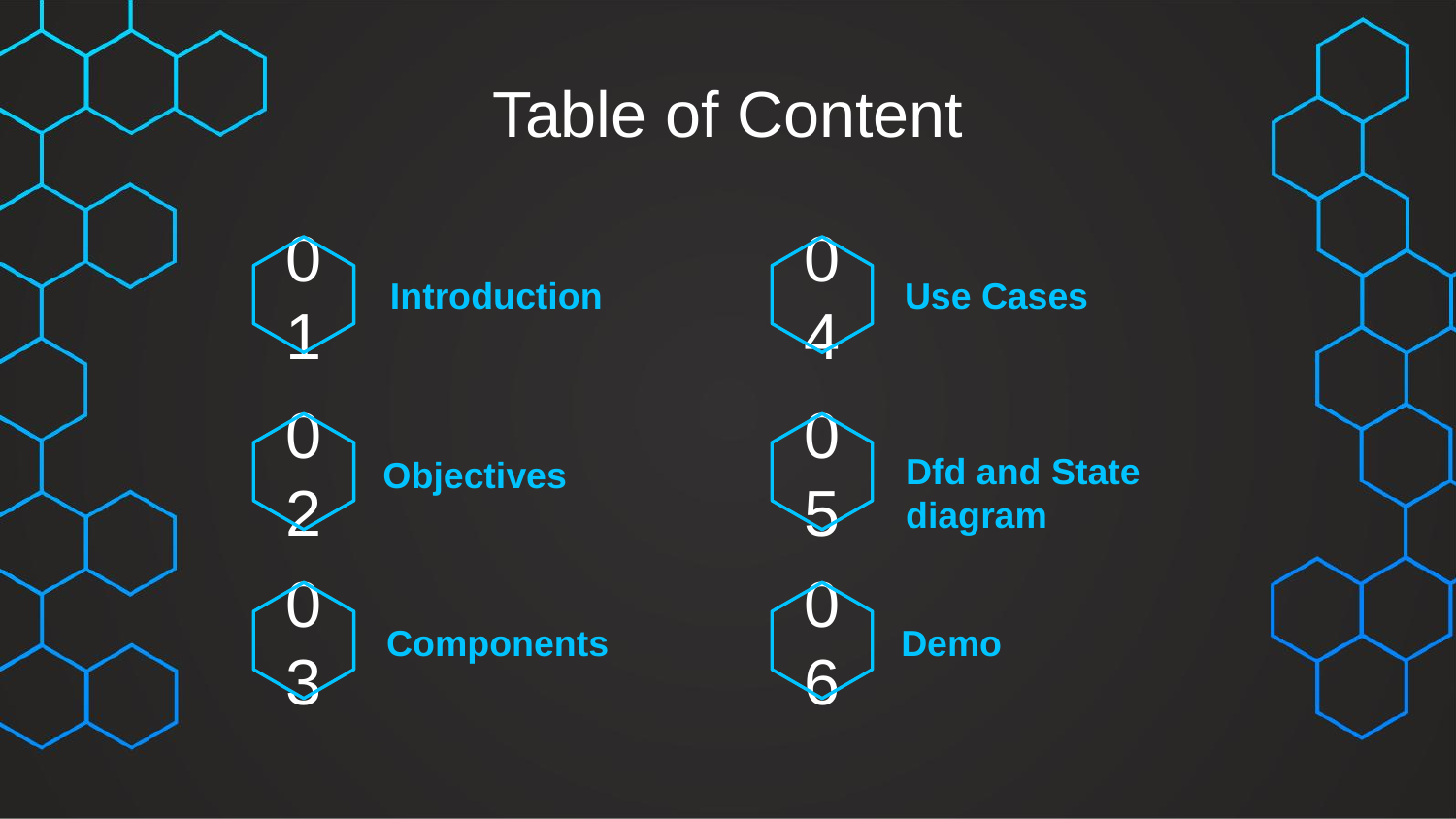

# Table of Content

Introduction
Use Cases

01
04

Dfd and State diagram

02
Objectives
05

Components
Demo
03
06